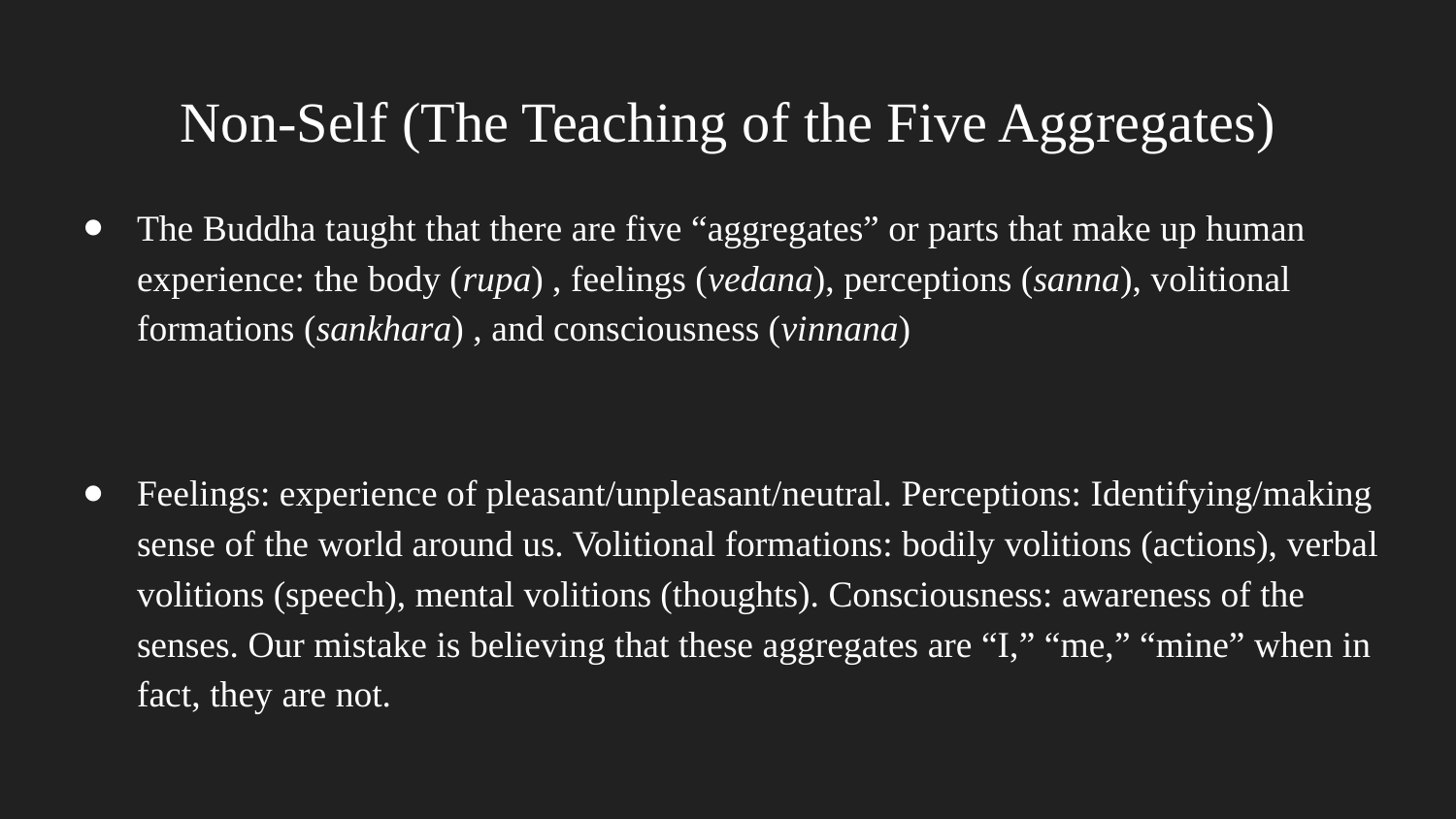

# Non-Self (The Teaching of the Five Aggregates)
The Buddha taught that there are five “aggregates” or parts that make up human experience: the body (rupa) , feelings (vedana), perceptions (sanna), volitional formations (sankhara) , and consciousness (vinnana)

Feelings: experience of pleasant/unpleasant/neutral. Perceptions: Identifying/making sense of the world around us. Volitional formations: bodily volitions (actions), verbal volitions (speech), mental volitions (thoughts). Consciousness: awareness of the senses. Our mistake is believing that these aggregates are “I,” “me,” “mine” when in fact, they are not.